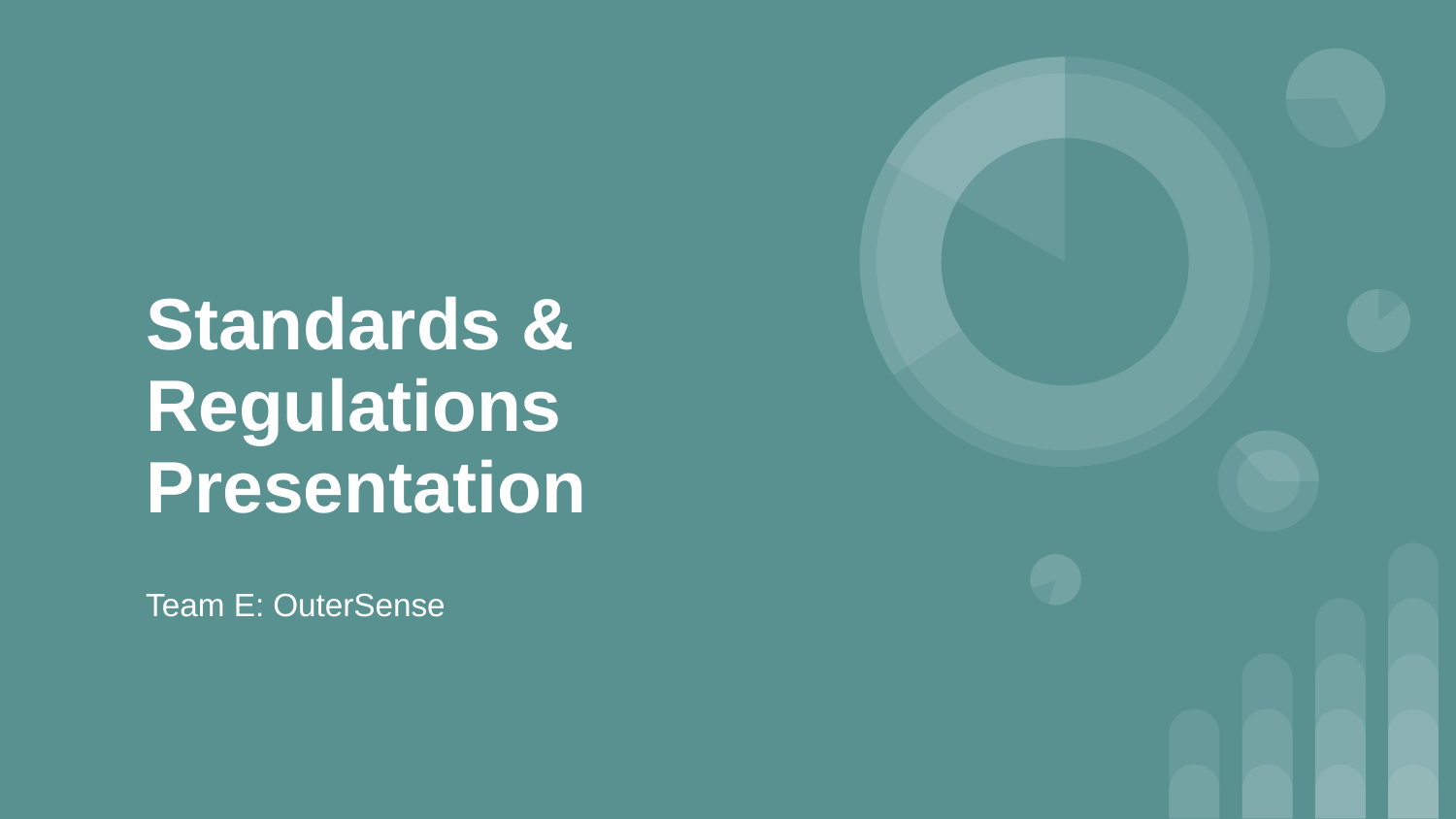

# Standards & Regulations Presentation
Team E: OuterSense